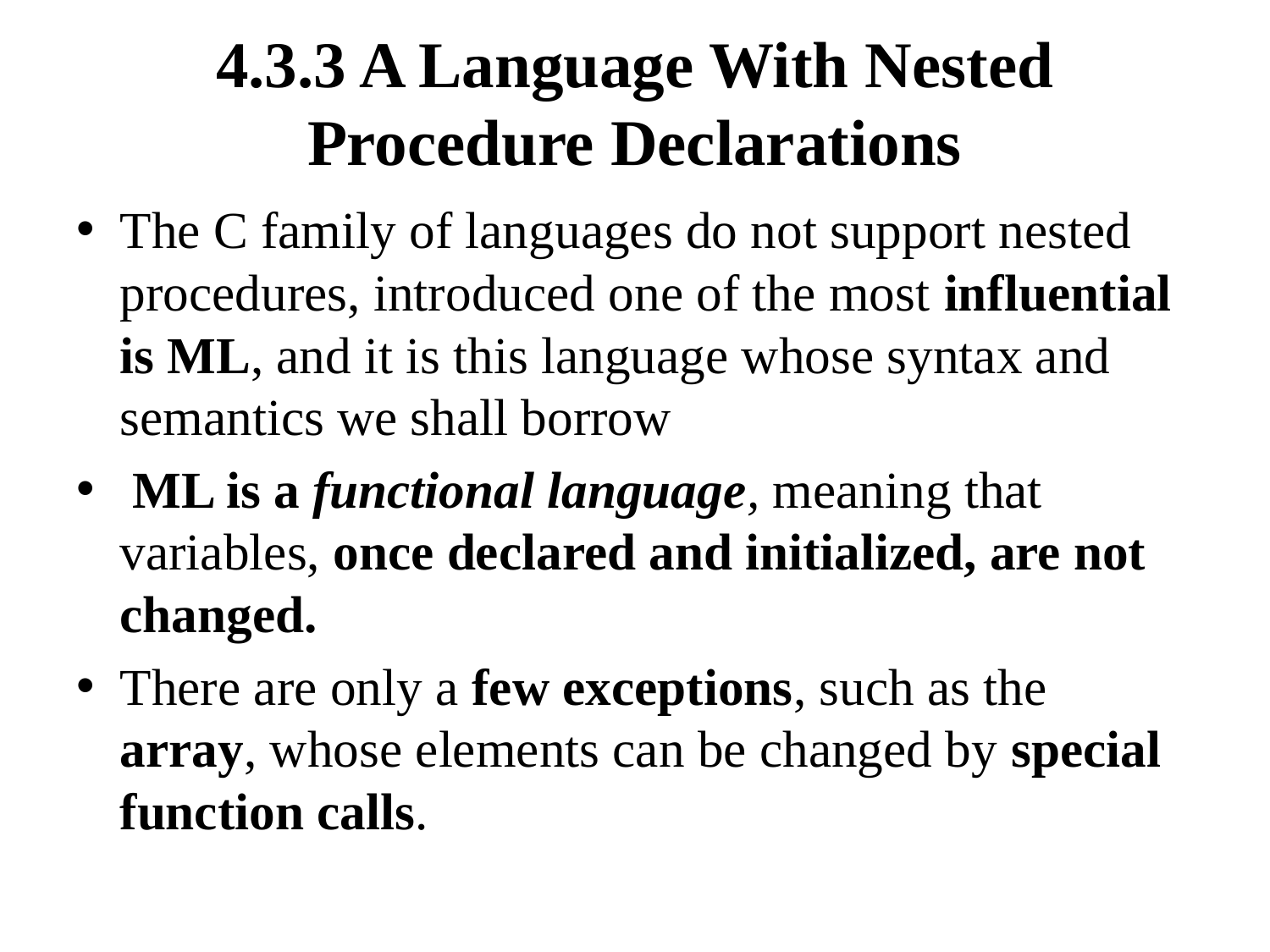

# 4.3.3 A Language With Nested Procedure Declarations
The C family of languages do not support nested procedures, introduced one of the most influential is ML, and it is this language whose syntax and semantics we shall borrow
 ML is a functional language, meaning that variables, once declared and initialized, are not changed.
There are only a few exceptions, such as the array, whose elements can be changed by special function calls.